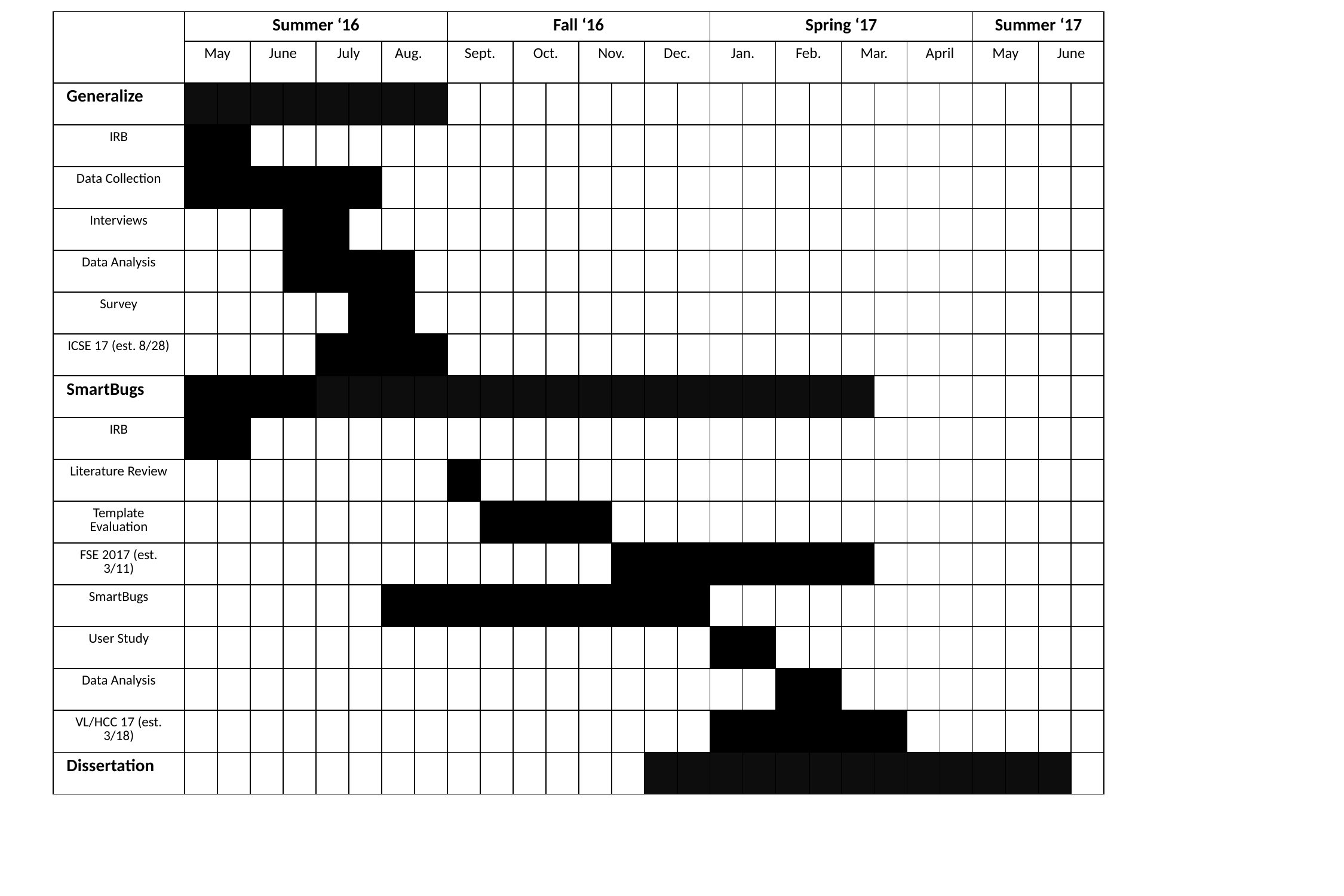

|  | Summer ‘16 |  |  |  |  |  |  |  | Fall ‘16 |  |  |  |  |  |  |  | Spring ‘17 |  |  |  |  |  |  |  | Summer ‘17 |  |  |  |
| --- | --- | --- | --- | --- | --- | --- | --- | --- | --- | --- | --- | --- | --- | --- | --- | --- | --- | --- | --- | --- | --- | --- | --- | --- | --- | --- | --- | --- |
|  | May |  | June |  | July |  | Aug. |  | Sept. |  | Oct. |  | Nov. |  | Dec. |  | Jan. |  | Feb. |  | Mar. |  | April |  | May |  | June |  |
| Generalize |  |  |  |  |  |  |  |  |  |  |  |  |  |  |  |  |  |  |  |  |  |  |  |  |  |  |  |  |
| IRB |  |  |  |  |  |  |  |  |  |  |  |  |  |  |  |  |  |  |  |  |  |  |  |  |  |  |  |  |
| Data Collection |  |  |  |  |  |  |  |  |  |  |  |  |  |  |  |  |  |  |  |  |  |  |  |  |  |  |  |  |
| Interviews |  |  |  |  |  |  |  |  |  |  |  |  |  |  |  |  |  |  |  |  |  |  |  |  |  |  |  |  |
| Data Analysis |  |  |  |  |  |  |  |  |  |  |  |  |  |  |  |  |  |  |  |  |  |  |  |  |  |  |  |  |
| Survey |  |  |  |  |  |  |  |  |  |  |  |  |  |  |  |  |  |  |  |  |  |  |  |  |  |  |  |  |
| ICSE 17 (est. 8/28) |  |  |  |  |  |  |  |  |  |  |  |  |  |  |  |  |  |  |  |  |  |  |  |  |  |  |  |  |
| SmartBugs |  |  |  |  |  |  |  |  |  |  |  |  |  |  |  |  |  |  |  |  |  |  |  |  |  |  |  |  |
| IRB |  |  |  |  |  |  |  |  |  |  |  |  |  |  |  |  |  |  |  |  |  |  |  |  |  |  |  |  |
| Literature Review |  |  |  |  |  |  |  |  |  |  |  |  |  |  |  |  |  |  |  |  |  |  |  |  |  |  |  |  |
| Template Evaluation |  |  |  |  |  |  |  |  |  |  |  |  |  |  |  |  |  |  |  |  |  |  |  |  |  |  |  |  |
| FSE 2017 (est. 3/11) |  |  |  |  |  |  |  |  |  |  |  |  |  |  |  |  |  |  |  |  |  |  |  |  |  |  |  |  |
| SmartBugs |  |  |  |  |  |  |  |  |  |  |  |  |  |  |  |  |  |  |  |  |  |  |  |  |  |  |  |  |
| User Study |  |  |  |  |  |  |  |  |  |  |  |  |  |  |  |  |  |  |  |  |  |  |  |  |  |  |  |  |
| Data Analysis |  |  |  |  |  |  |  |  |  |  |  |  |  |  |  |  |  |  |  |  |  |  |  |  |  |  |  |  |
| VL/HCC 17 (est. 3/18) |  |  |  |  |  |  |  |  |  |  |  |  |  |  |  |  |  |  |  |  |  |  |  |  |  |  |  |  |
| Dissertation |  |  |  |  |  |  |  |  |  |  |  |  |  |  |  |  |  |  |  |  |  |  |  |  |  |  |  |  |